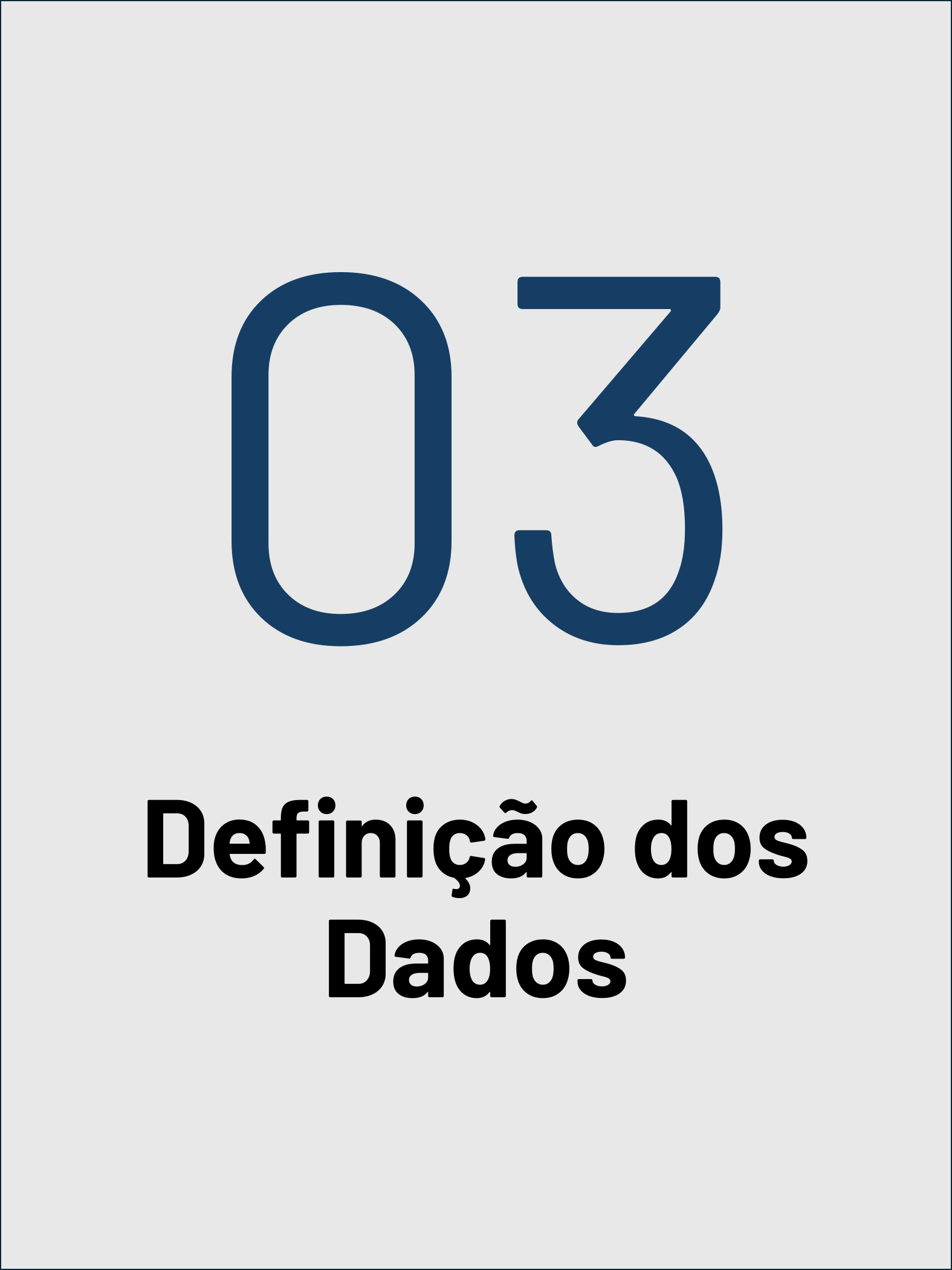

03
# Definição dos Dados
Descomplicando Data Science - Rodrigo Alves
12